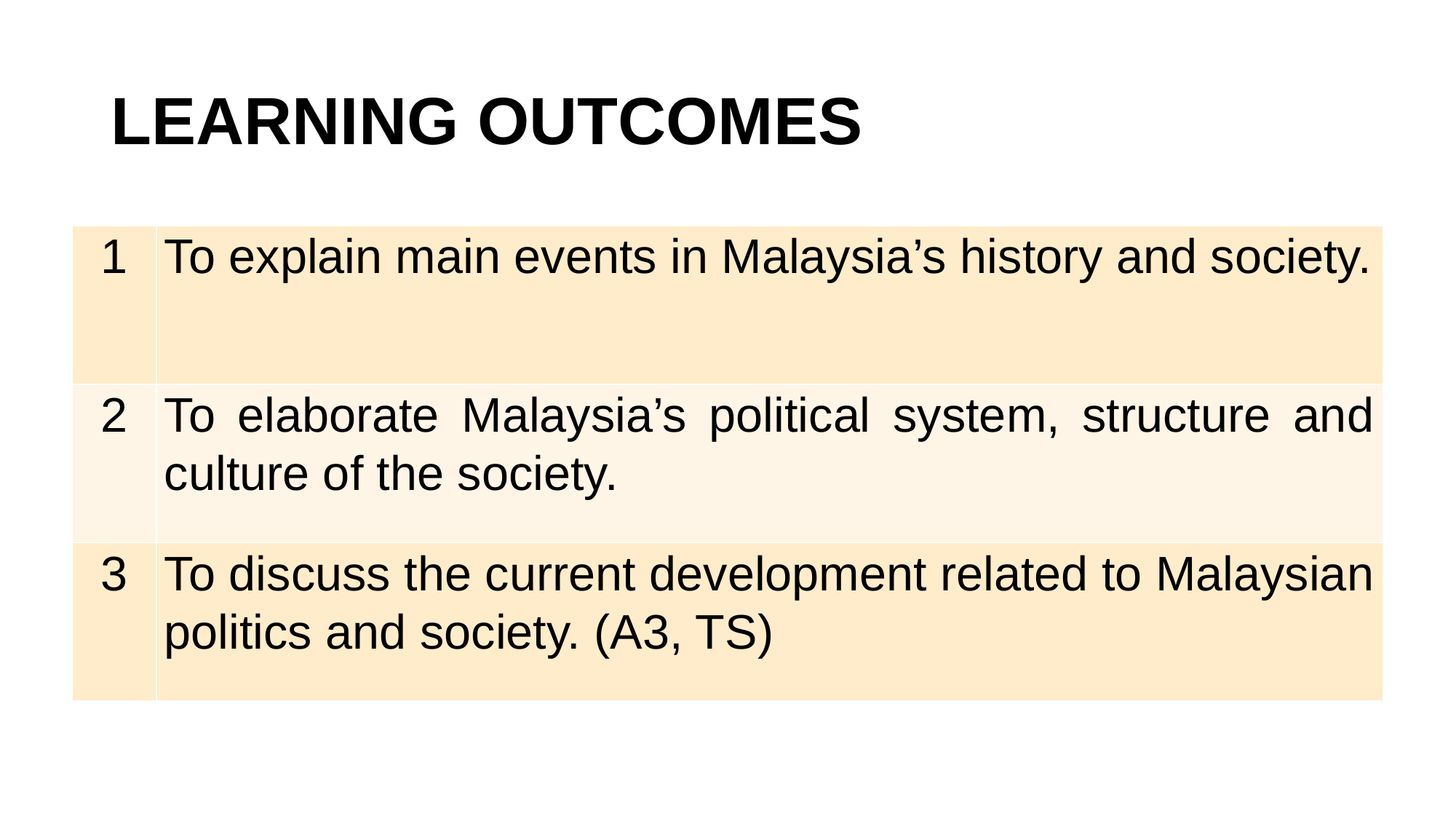

# LEARNING OUTCOMES
| 1 | To explain main events in Malaysia’s history and society. |
| --- | --- |
| 2 | To elaborate Malaysia’s political system, structure and culture of the society. |
| 3 | To discuss the current development related to Malaysian politics and society. (A3, TS) |